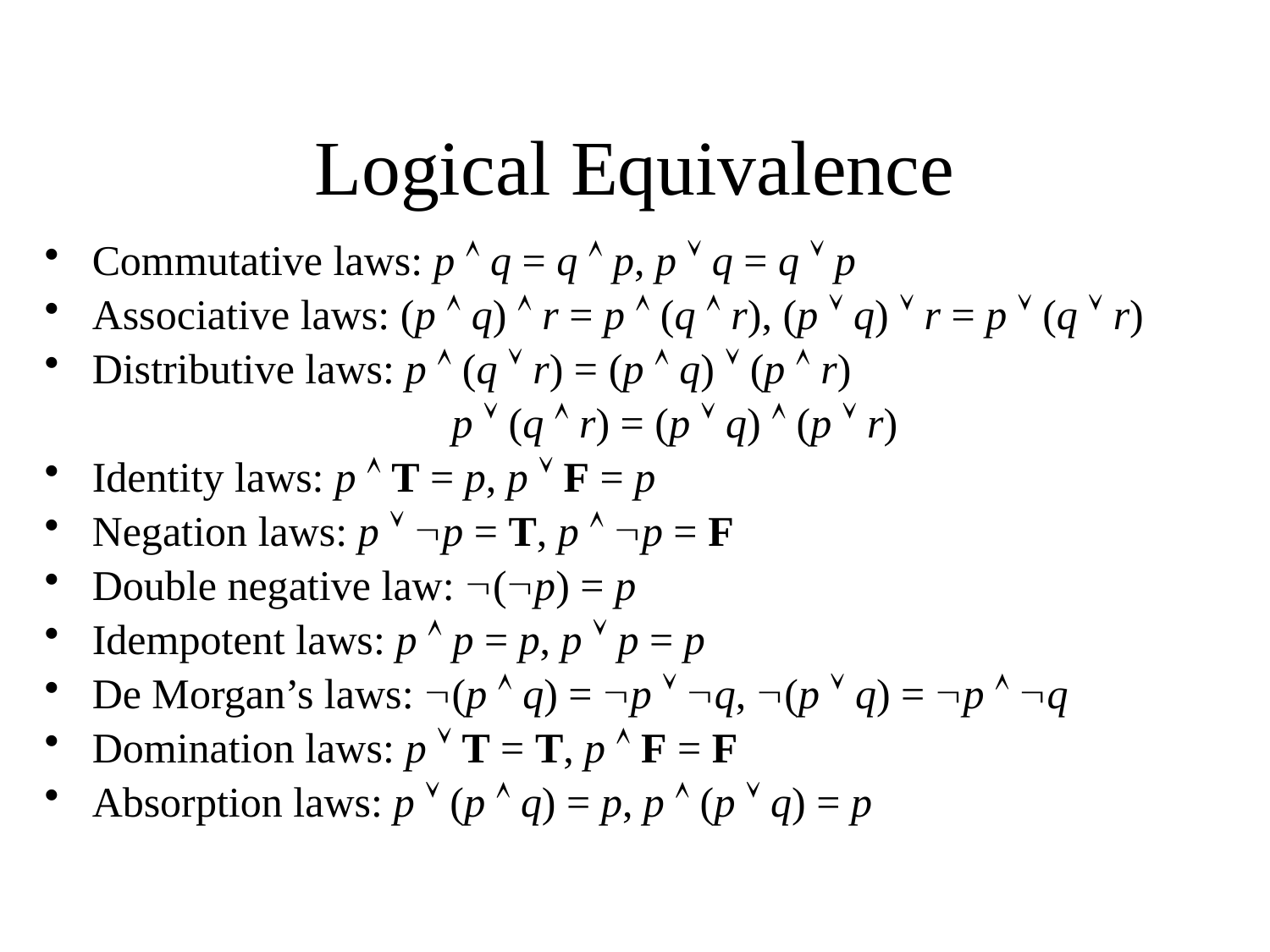

# Logical Equivalence
Commutative laws: p ∧ q = q ∧ p, p ∨ q = q ∨ p
Associative laws: (p ∧ q) ∧ r = p ∧ (q ∧ r), (p ∨ q) ∨ r = p ∨ (q ∨ r)
Distributive laws: p ∧ (q ∨ r) = (p ∧ q) ∨ (p ∧ r)
			          p ∨ (q ∧ r) = (p ∨ q) ∧ (p ∨ r)
Identity laws: p ∧ T = p, p ∨ F = p
Negation laws: p ∨ ¬p = T, p ∧ ¬p = F
Double negative law: ¬(¬p) = p
Idempotent laws: p ∧ p = p, p ∨ p = p
De Morgan’s laws: ¬(p ∧ q) = ¬p ∨ ¬q, ¬(p ∨ q) = ¬p ∧ ¬q
Domination laws: p ∨ T = T, p ∧ F = F
Absorption laws: p ∨ (p ∧ q) = p, p ∧ (p ∨ q) = p